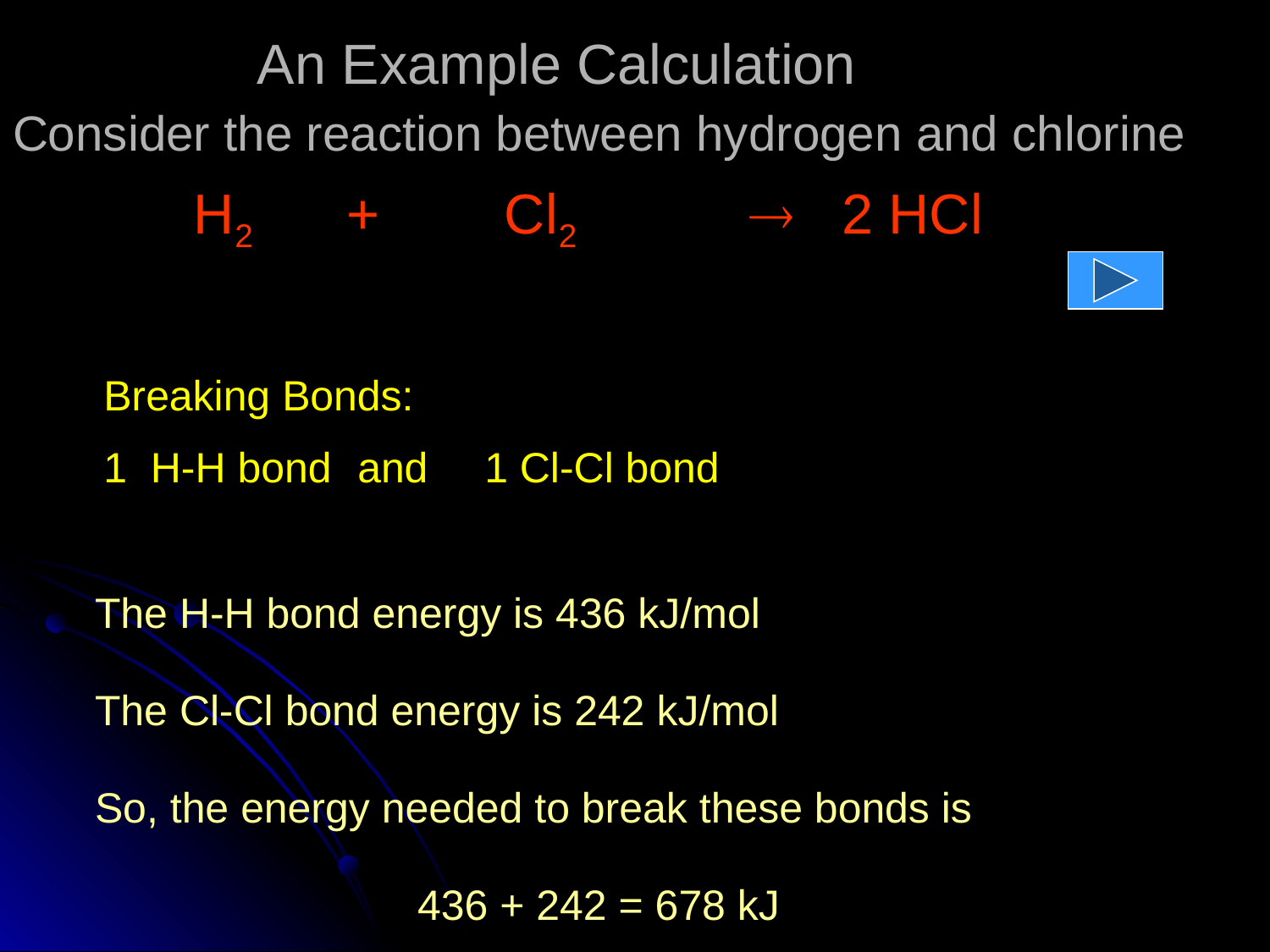

# An Example Calculation
Consider the reaction between hydrogen and chlorine

H2      +        Cl2           →   2 HCl

Breaking Bonds:
1  H-H bond 	and 	1 Cl-Cl bond
The H-H bond energy is 436 kJ/mol
The Cl-Cl bond energy is 242 kJ/mol
So, the energy needed to break these bonds is
436 + 242 = 678 kJ